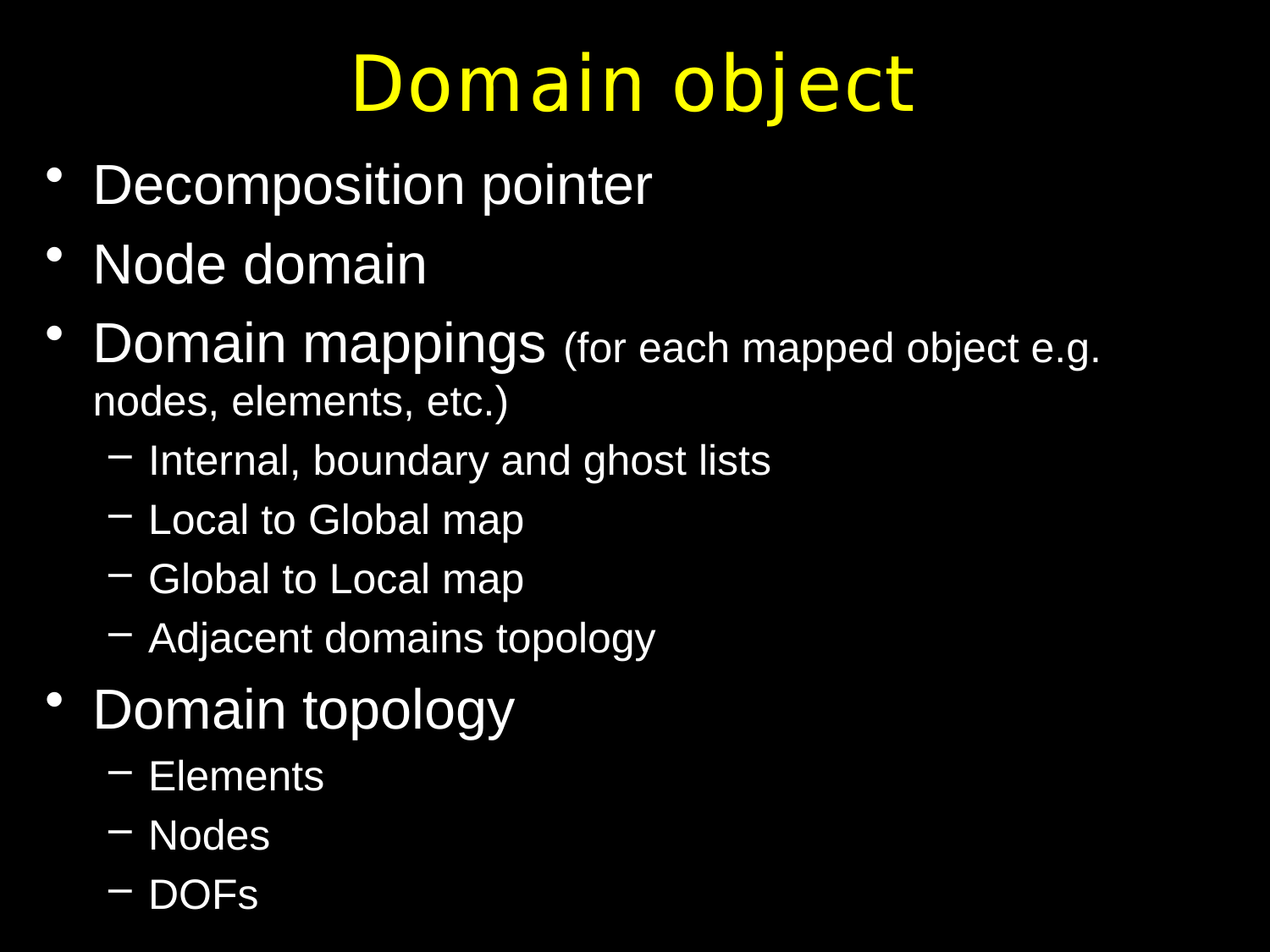

# Domain object
Decomposition pointer
Node domain
Domain mappings (for each mapped object e.g. nodes, elements, etc.)
Internal, boundary and ghost lists
Local to Global map
Global to Local map
Adjacent domains topology
Domain topology
Elements
Nodes
DOFs